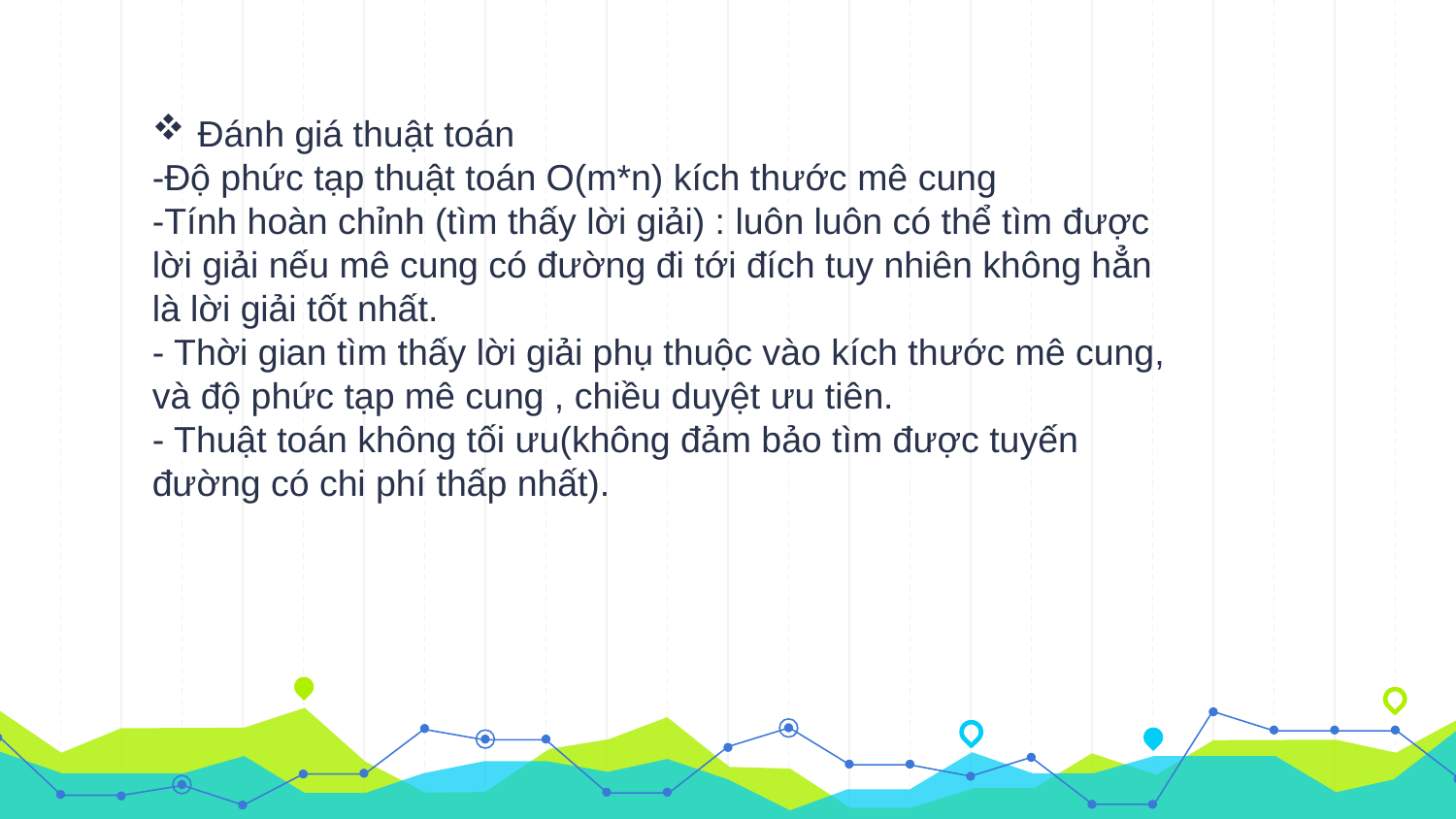

Đánh giá thuật toán
-Độ phức tạp thuật toán O(m*n) kích thước mê cung
-Tính hoàn chỉnh (tìm thấy lời giải) : luôn luôn có thể tìm được lời giải nếu mê cung có đường đi tới đích tuy nhiên không hẳn là lời giải tốt nhất.
- Thời gian tìm thấy lời giải phụ thuộc vào kích thước mê cung, và độ phức tạp mê cung , chiều duyệt ưu tiên.
- Thuật toán không tối ưu(không đảm bảo tìm được tuyến đường có chi phí thấp nhất).